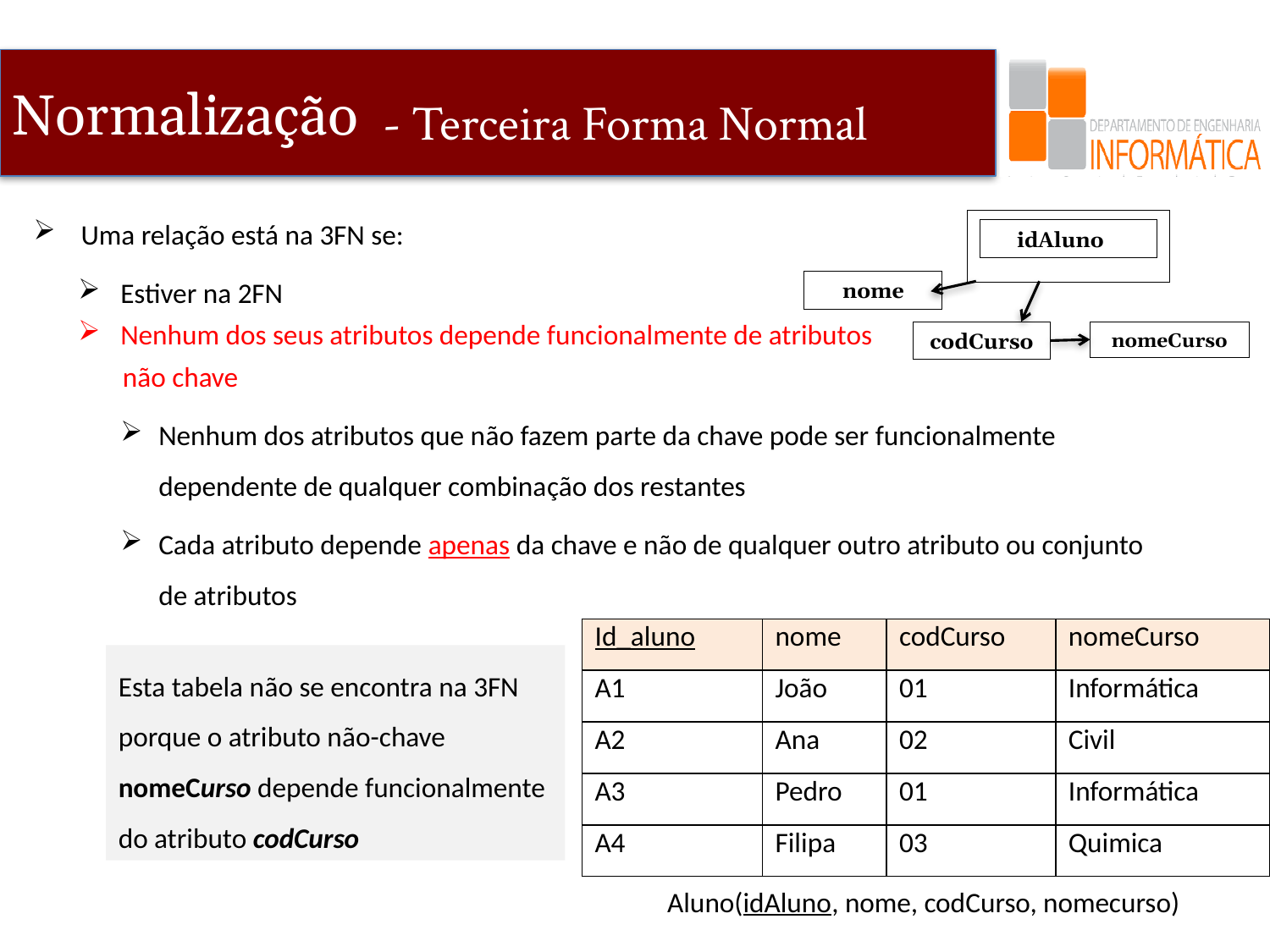

- Terceira Forma Normal
Uma relação está na 3FN se:
Estiver na 2FN
Nenhum dos seus atributos depende funcionalmente de atributos
       não chave
Nenhum dos atributos que não fazem parte da chave pode ser funcionalmente dependente de qualquer combinação dos restantes
Cada atributo depende apenas da chave e não de qualquer outro atributo ou conjunto de atributos

idAluno
nome
codCurso
nomeCurso
| Id\_aluno | nome | codCurso | nomeCurso |
| --- | --- | --- | --- |
| A1 | João | 01 | Informática |
| A2 | Ana | 02 | Civil |
| A3 | Pedro | 01 | Informática |
| A4 | Filipa | 03 | Quimica |
Esta tabela não se encontra na 3FN porque o atributo não-chave nomeCurso depende funcionalmente do atributo codCurso
Aluno(idAluno, nome, codCurso, nomecurso)